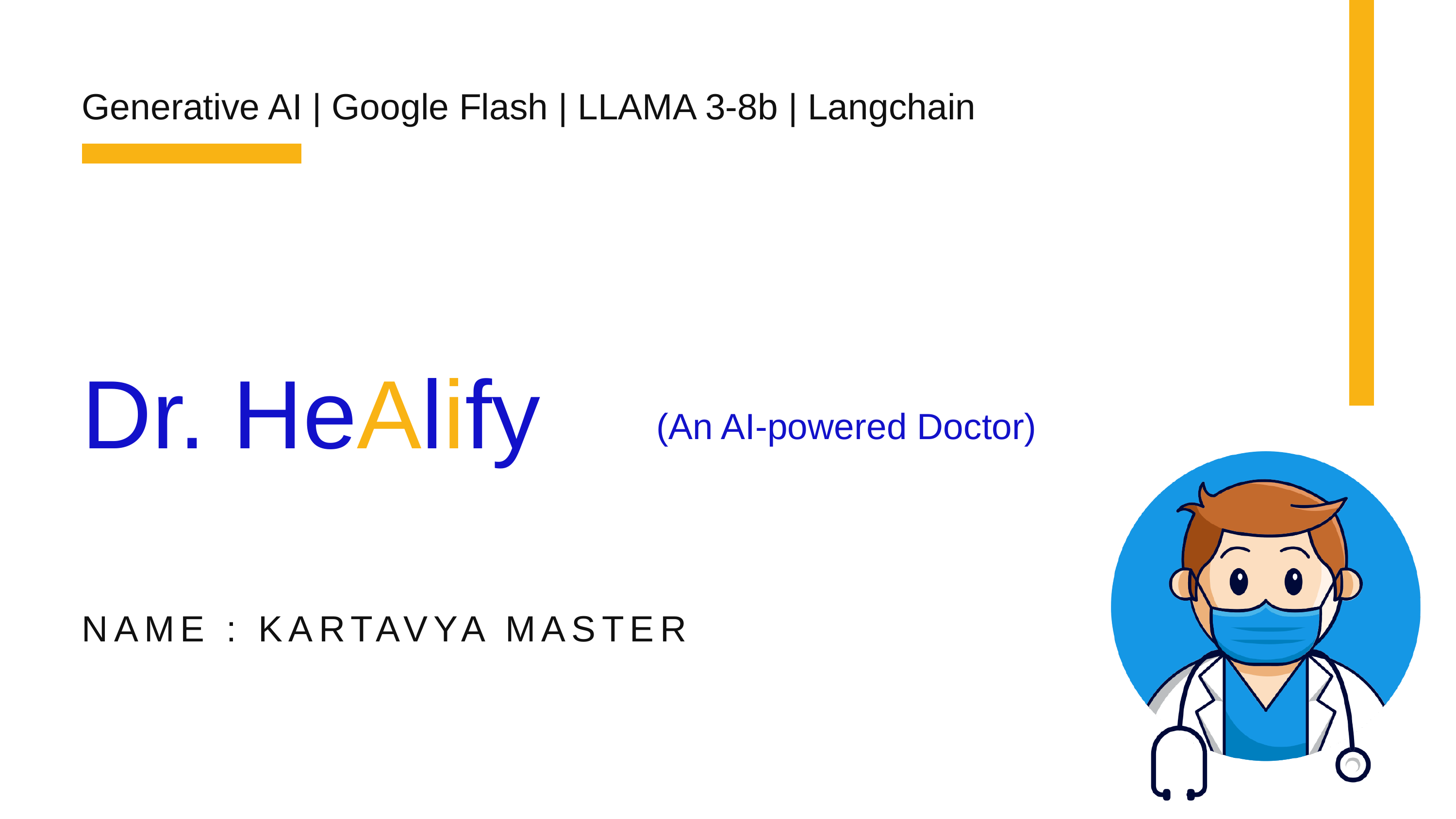

Generative AI | Google Flash | LLAMA 3-8b | Langchain

Dr. HeAlify
(An AI-powered Doctor)

NAME : KARTAVYA MASTER